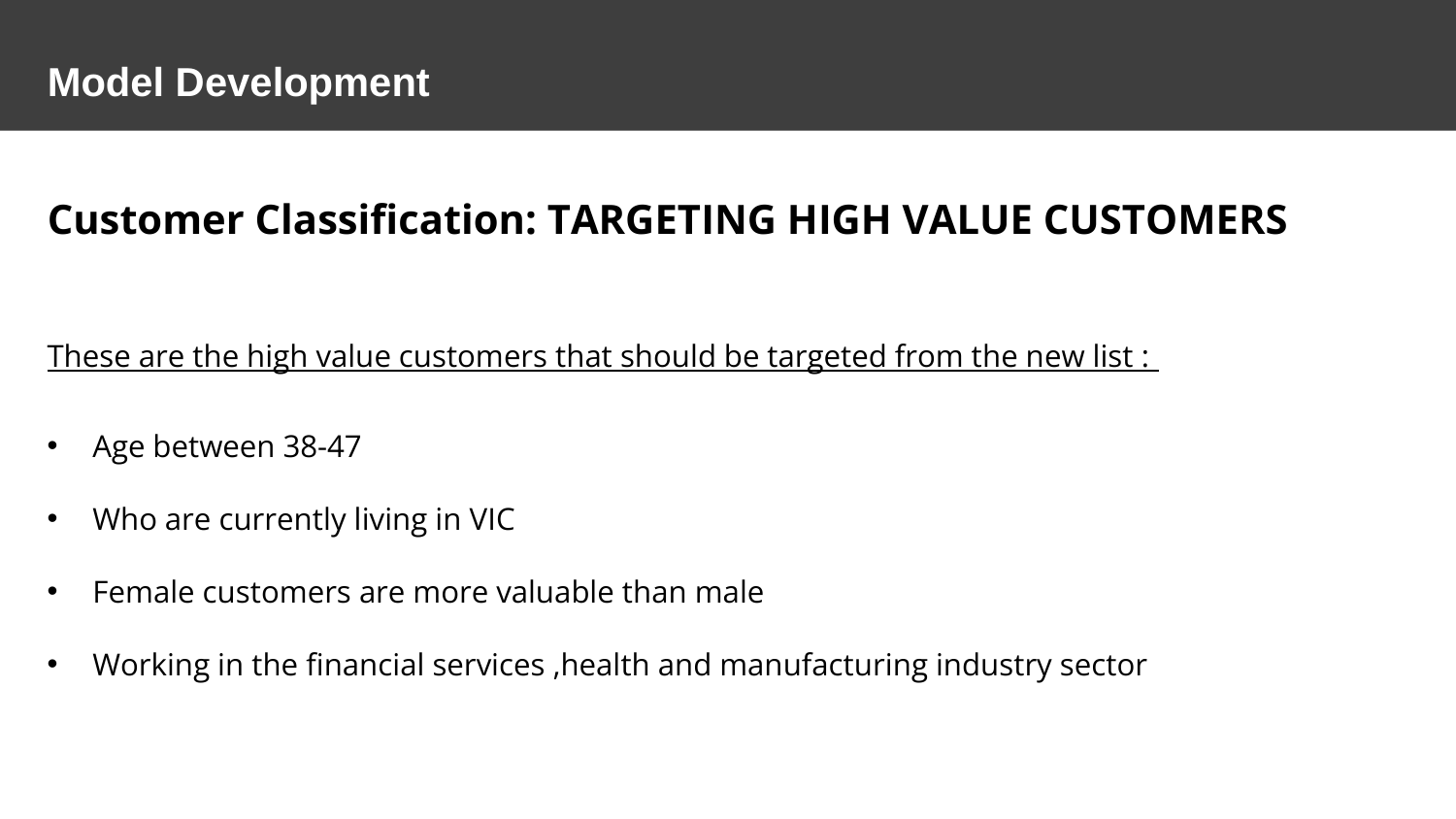

Model Development
Customer Classification: TARGETING HIGH VALUE CUSTOMERS
These are the high value customers that should be targeted from the new list :
Age between 38-47
Who are currently living in VIC
Female customers are more valuable than male
Working in the financial services ,health and manufacturing industry sector